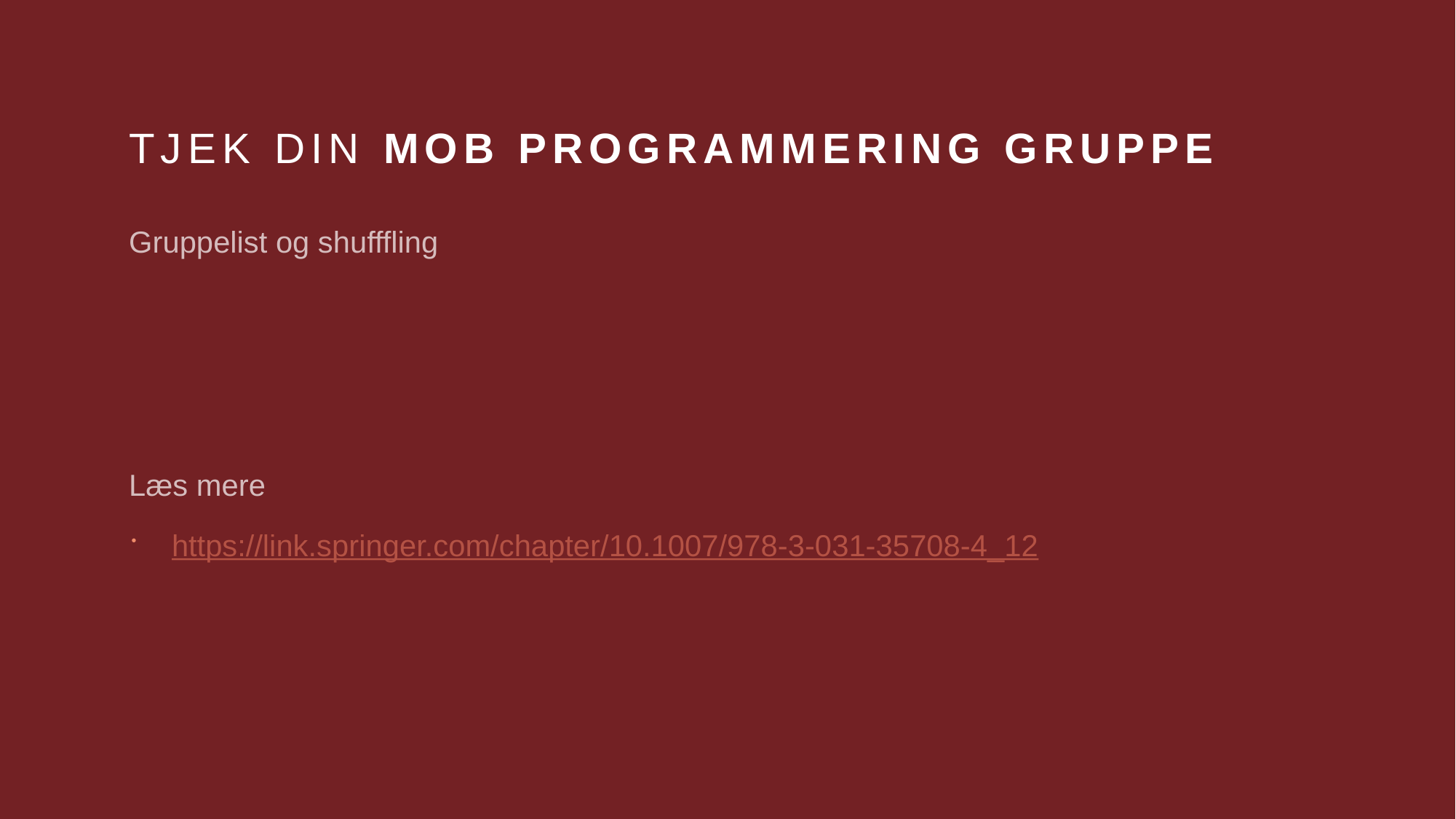

# Tjek din MOB PROGRAMMERING gruppe
Gruppelist og shufffling

Læs mere
https://link.springer.com/chapter/10.1007/978-3-031-35708-4_12